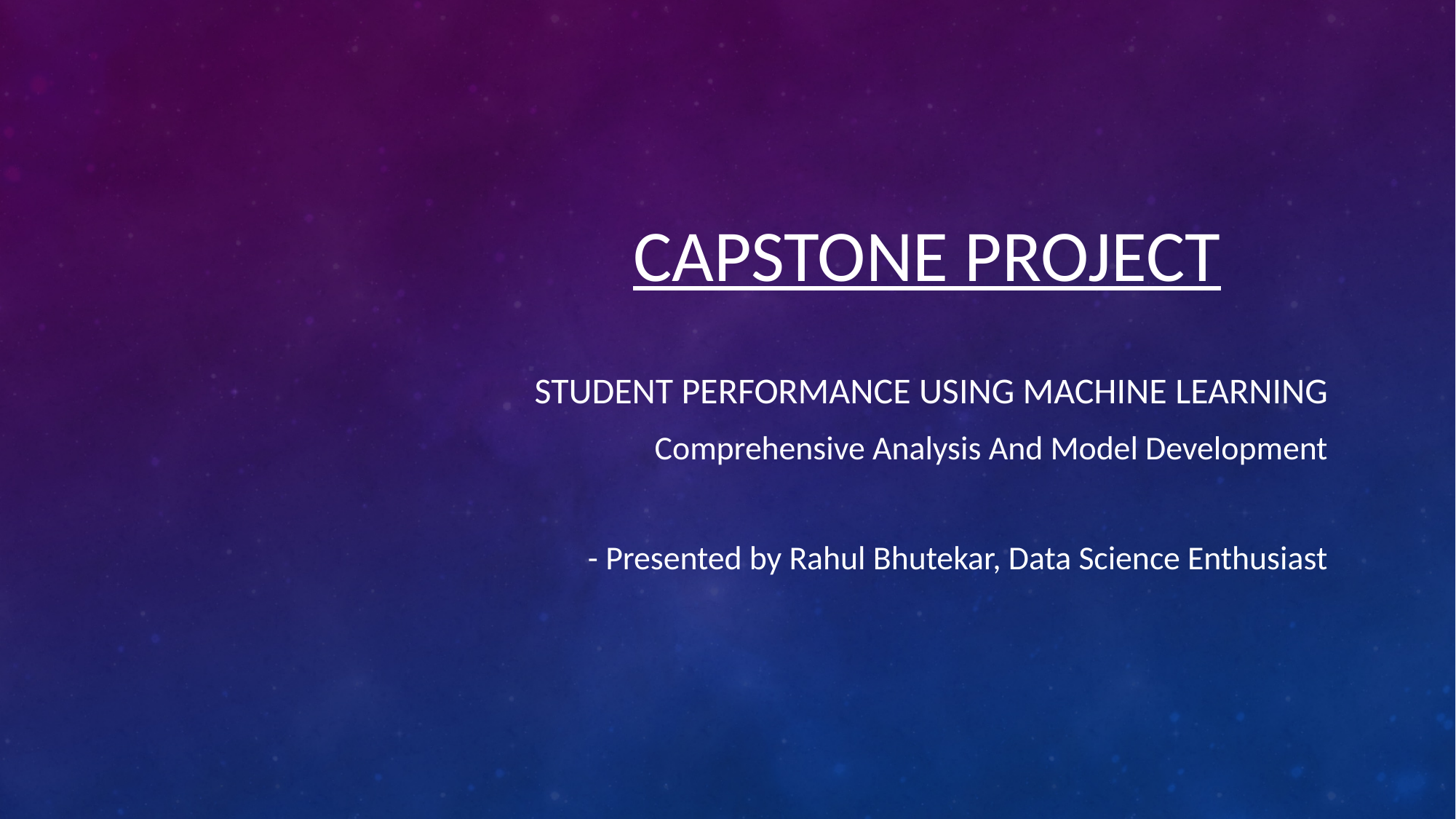

# Capstone Project
Student Performance Using Machine Learning
Comprehensive Analysis And Model Development

- Presented by Rahul Bhutekar, Data Science Enthusiast